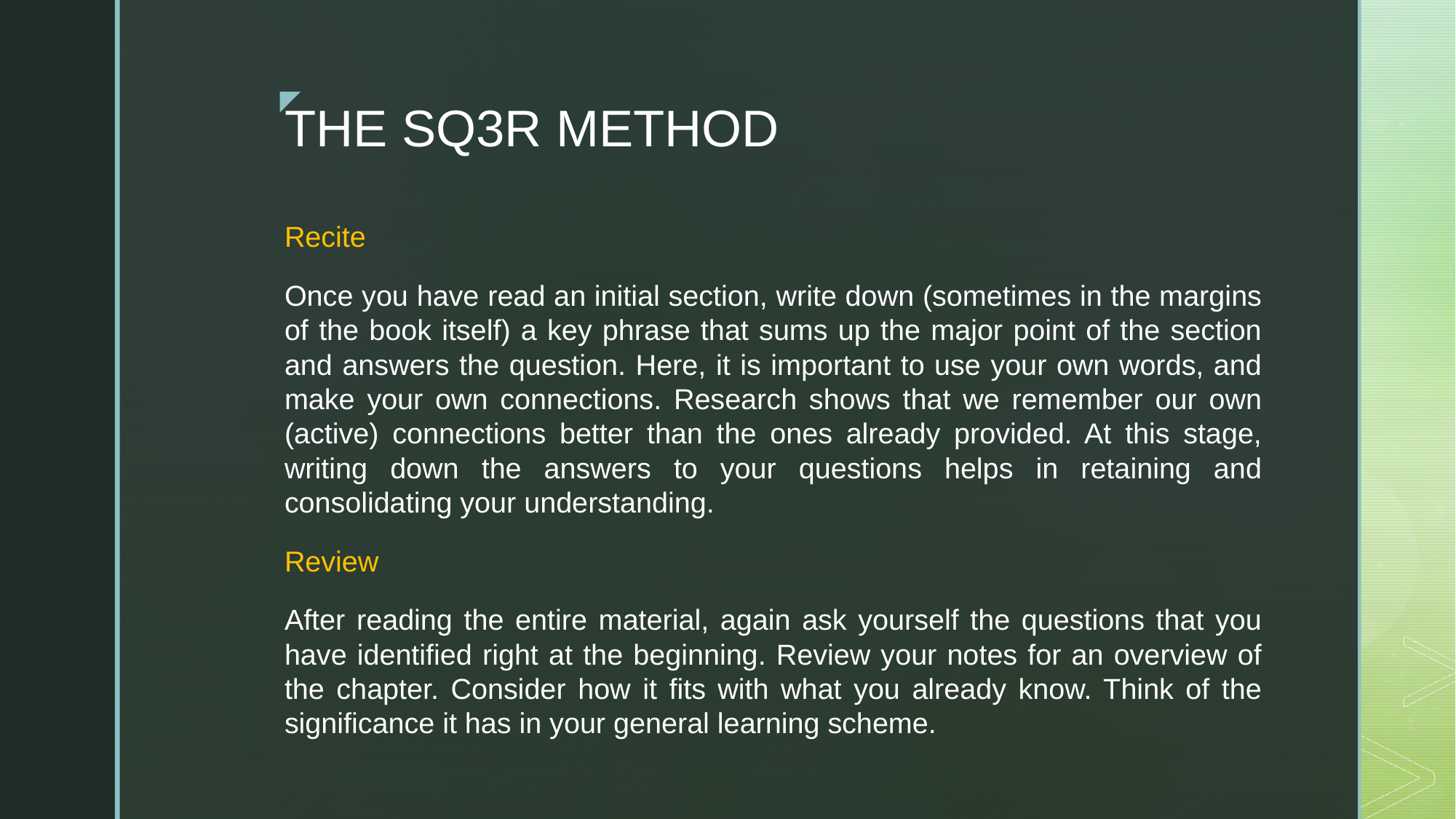

# THE SQ3R METHOD
Recite
Once you have read an initial section, write down (sometimes in the margins of the book itself) a key phrase that sums up the major point of the section and answers the question. Here, it is important to use your own words, and make your own connections. Research shows that we remember our own (active) connections better than the ones already provided. At this stage, writing down the answers to your questions helps in retaining and consolidating your understanding.
Review
After reading the entire material, again ask yourself the questions that you have identified right at the beginning. Review your notes for an overview of the chapter. Consider how it fits with what you already know. Think of the significance it has in your general learning scheme.